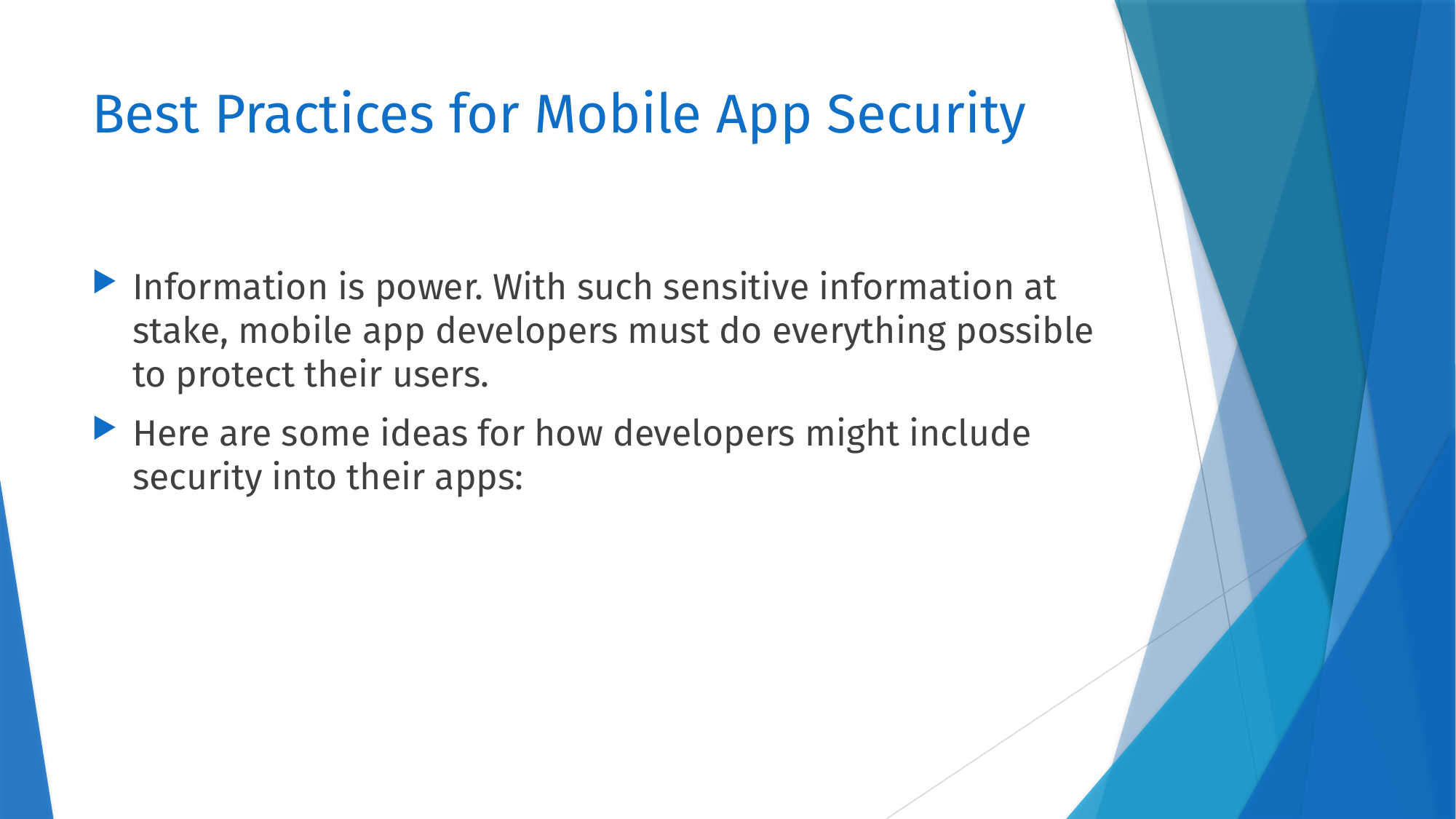

# Best Practices for Mobile App Security
Information is power. With such sensitive information at stake, mobile app developers must do everything possible to protect their users.
Here are some ideas for how developers might include security into their apps: